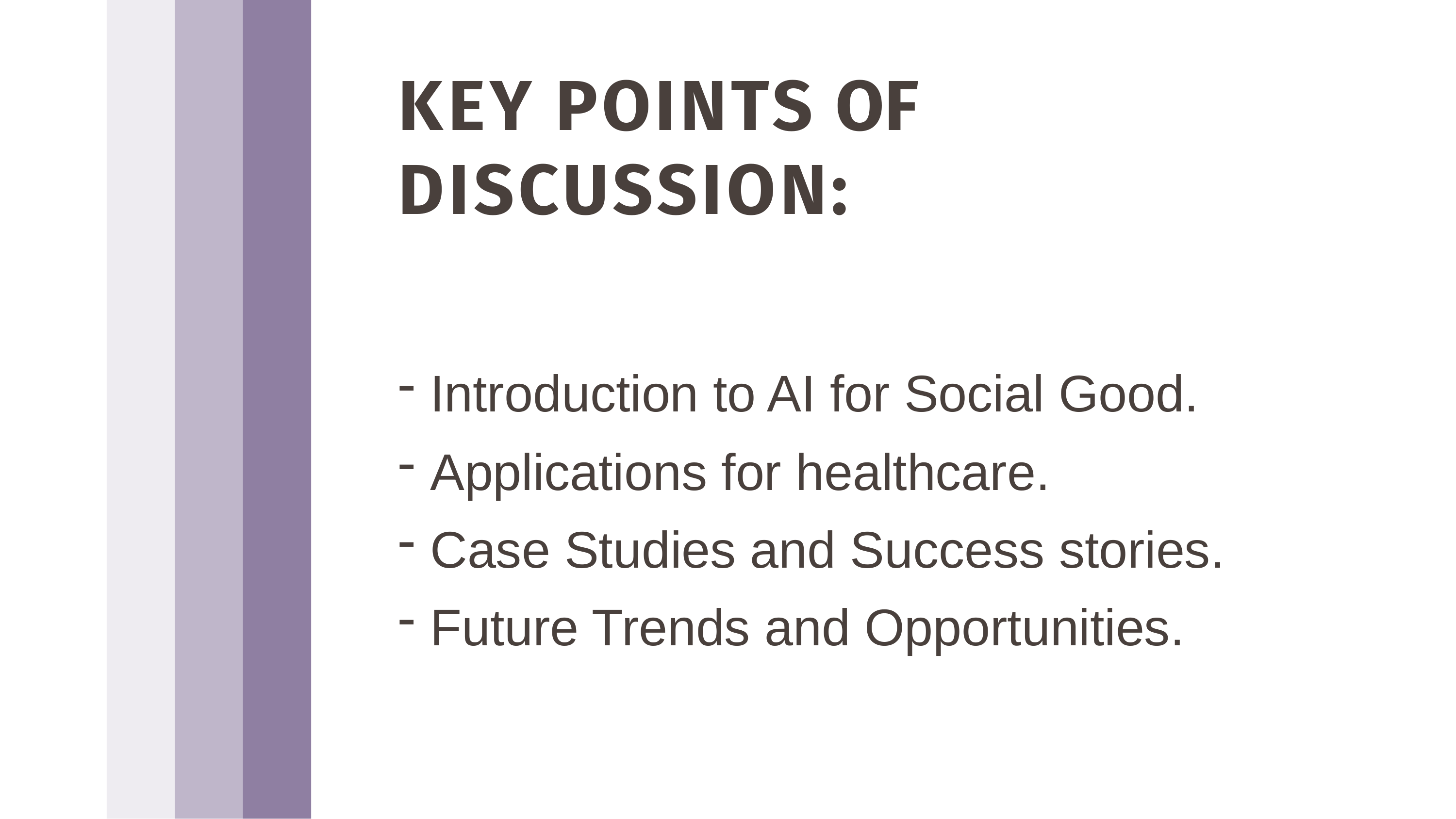

# KEY POINTS OF  DISCUSSION:
Introduction to AI for Social Good.
Applications for healthcare.
Case Studies and Success stories.
Future Trends and Opportunities.